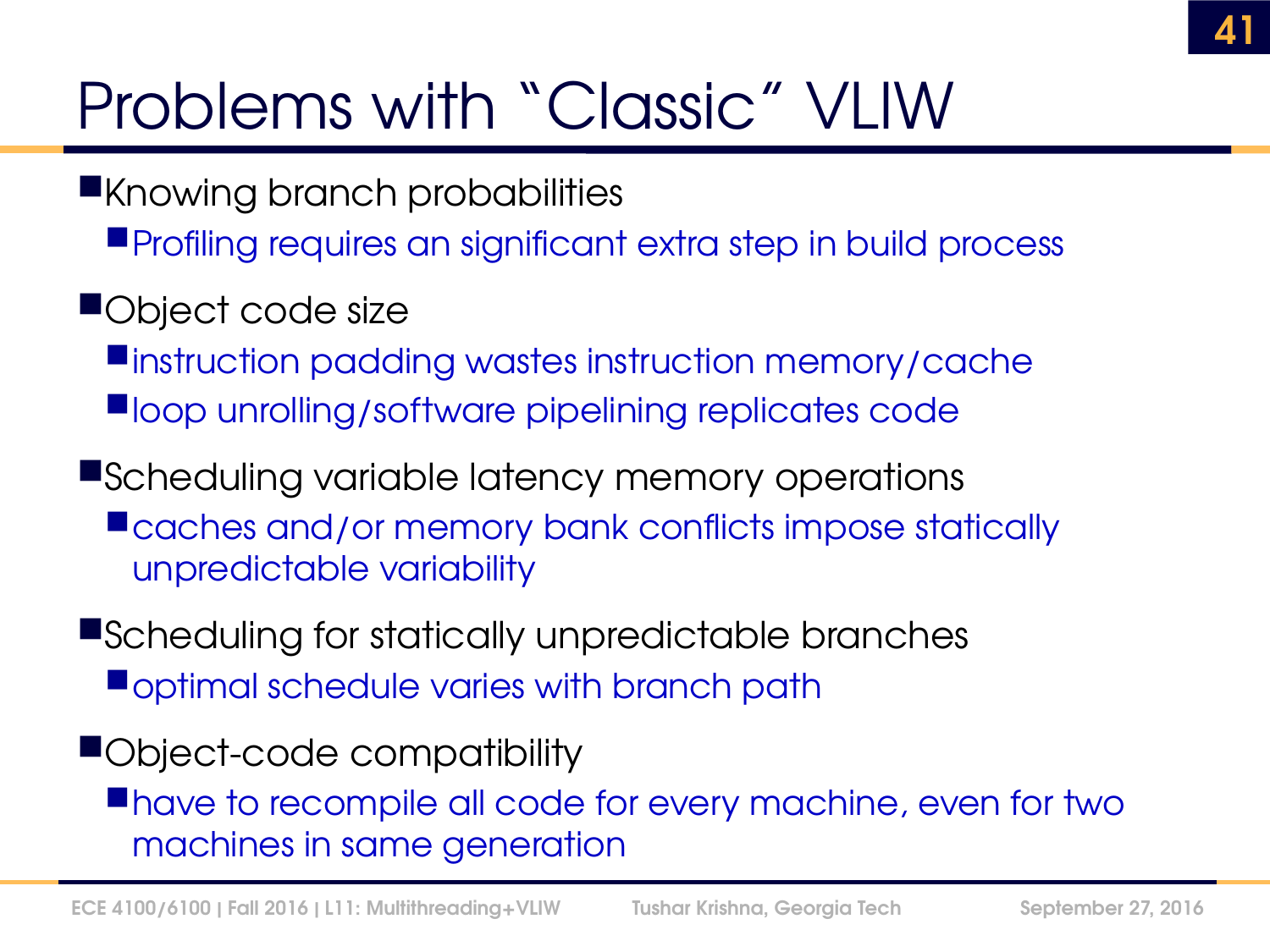

41
# Problems with “Classic” VLIW
Knowing branch probabilities
Profiling requires an significant extra step in build process
Object code size
instruction padding wastes instruction memory/cache
loop unrolling/software pipelining replicates code
Scheduling variable latency memory operations
caches and/or memory bank conflicts impose statically unpredictable variability
Scheduling for statically unpredictable branches
optimal schedule varies with branch path
Object-code compatibility
have to recompile all code for every machine, even for two machines in same generation

ECE 4100/6100 | Fall 2016 | L11: Multithreading+VLIW             Tushar Krishna, Georgia Tech
September 27, 2016